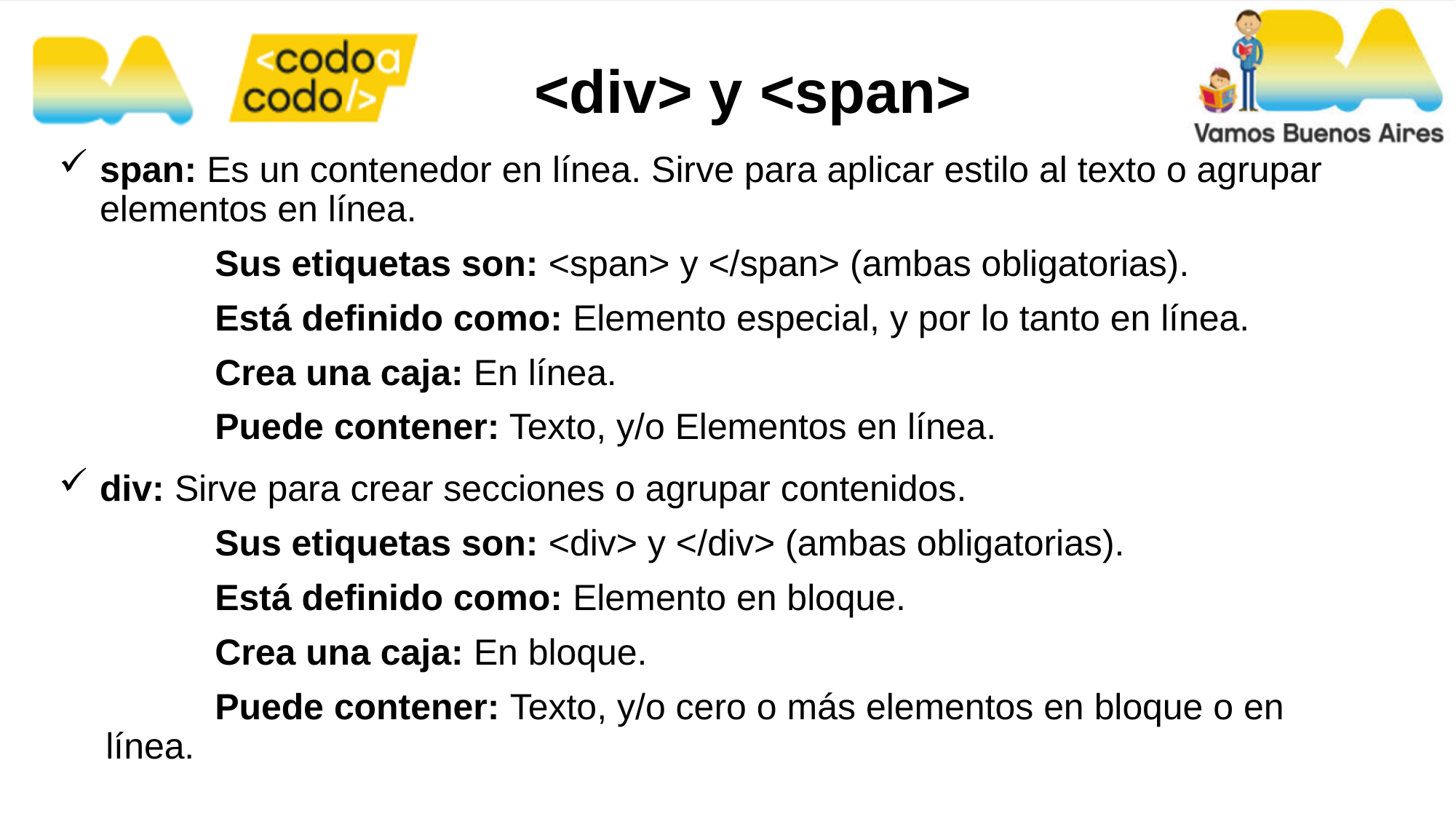

# <div> y <span>
span: Es un contenedor en línea. Sirve para aplicar estilo al texto o agrupar elementos en línea.
	Sus etiquetas son: <span> y </span> (ambas obligatorias).
	Está definido como: Elemento especial, y por lo tanto en línea.
	Crea una caja: En línea.
	Puede contener: Texto, y/o Elementos en línea.

div: Sirve para crear secciones o agrupar contenidos.
	Sus etiquetas son: <div> y </div> (ambas obligatorias).
	Está definido como: Elemento en bloque.
	Crea una caja: En bloque.
	Puede contener: Texto, y/o cero o más elementos en bloque o en línea.